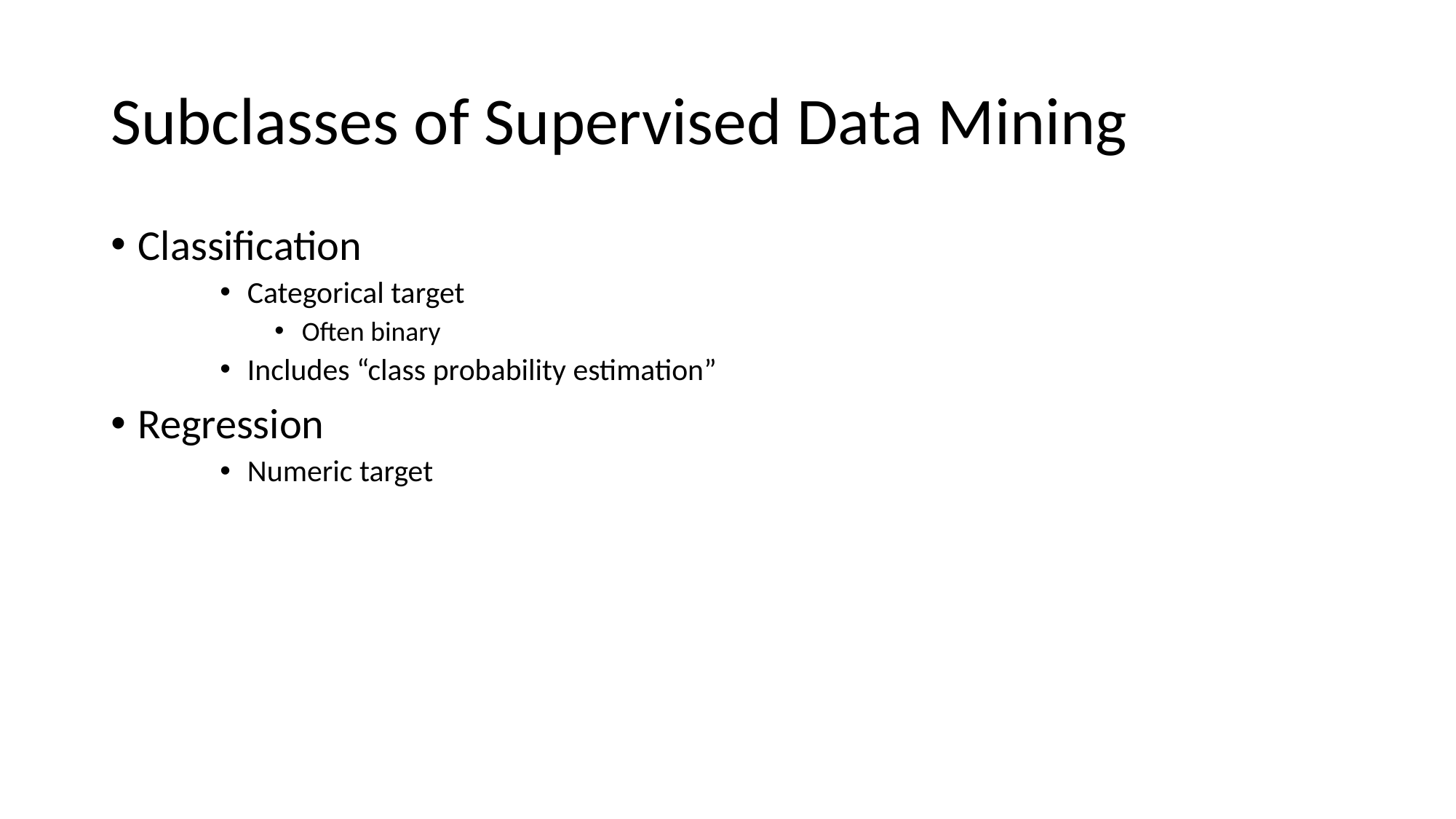

# Subclasses of Supervised Data Mining
Classification
Categorical target
Often binary
Includes “class probability estimation”
Regression
Numeric target